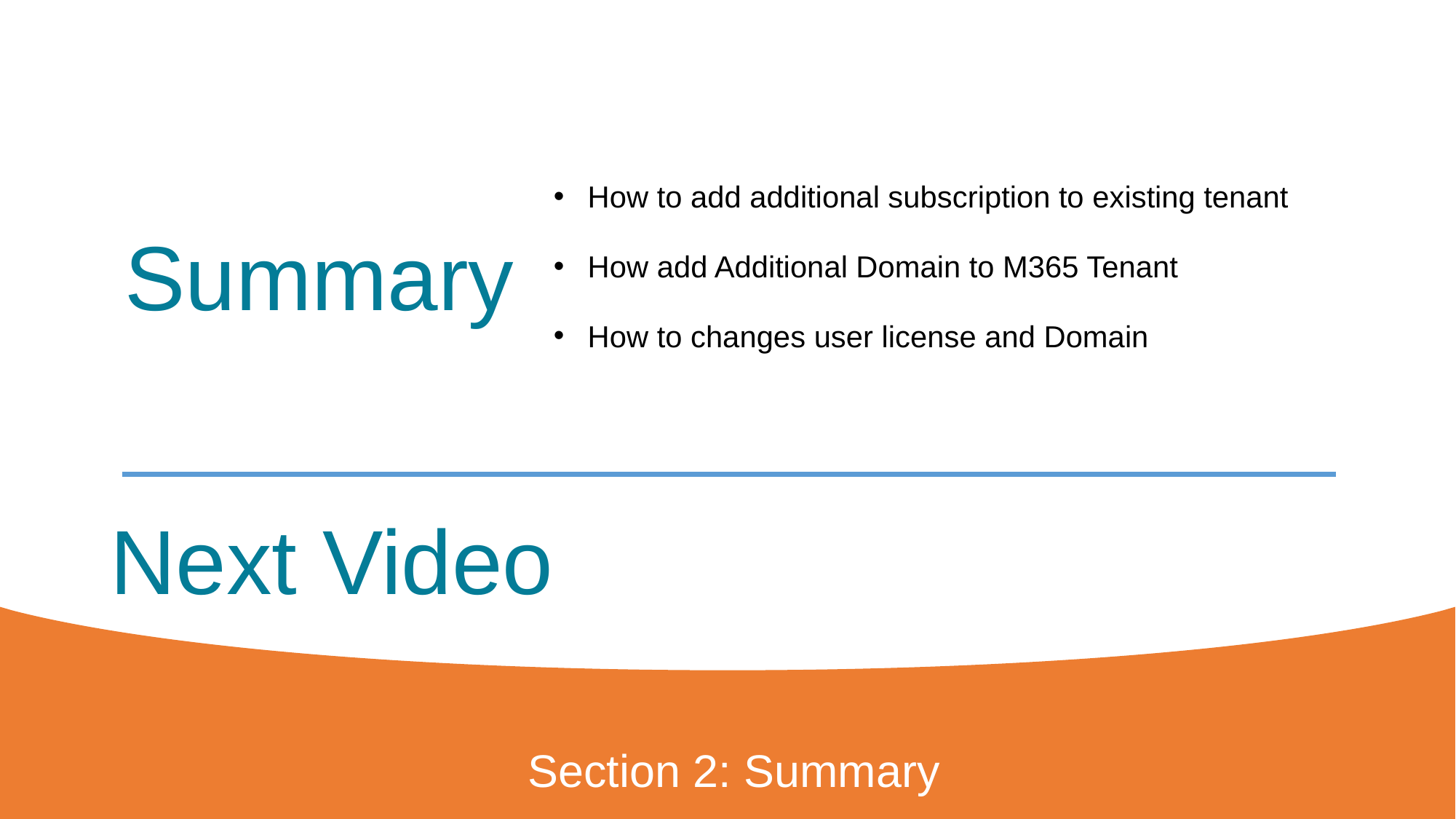

How to add additional subscription to existing tenant
How add Additional Domain to M365 Tenant
How to changes user license and Domain

Summary
# Next Video

Section 2: Summary
7